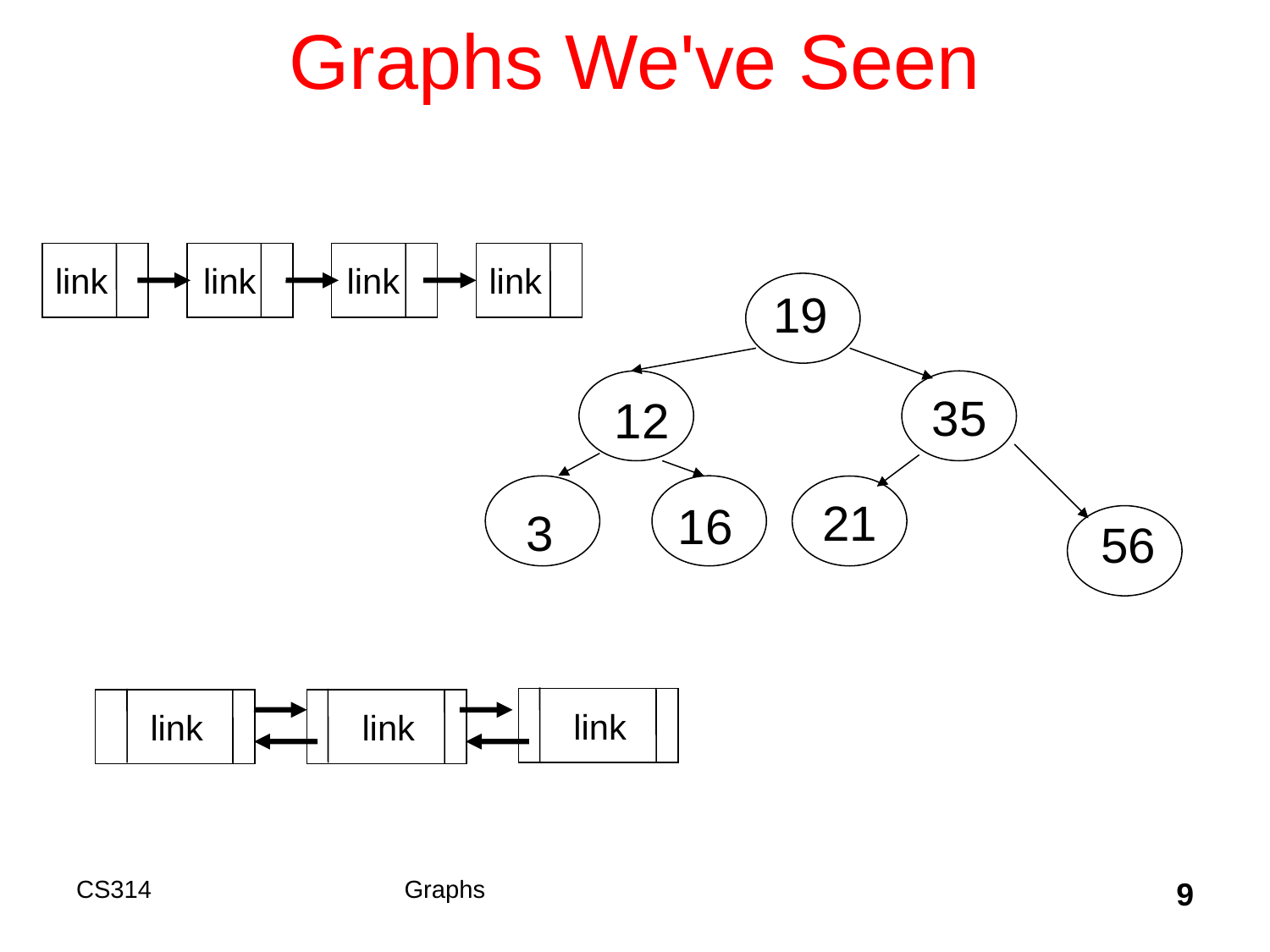

# Graphs We've Seen

link
link
link
link

19

35
12

3

21
16

56

link
link
link

CS314
Graphs
9